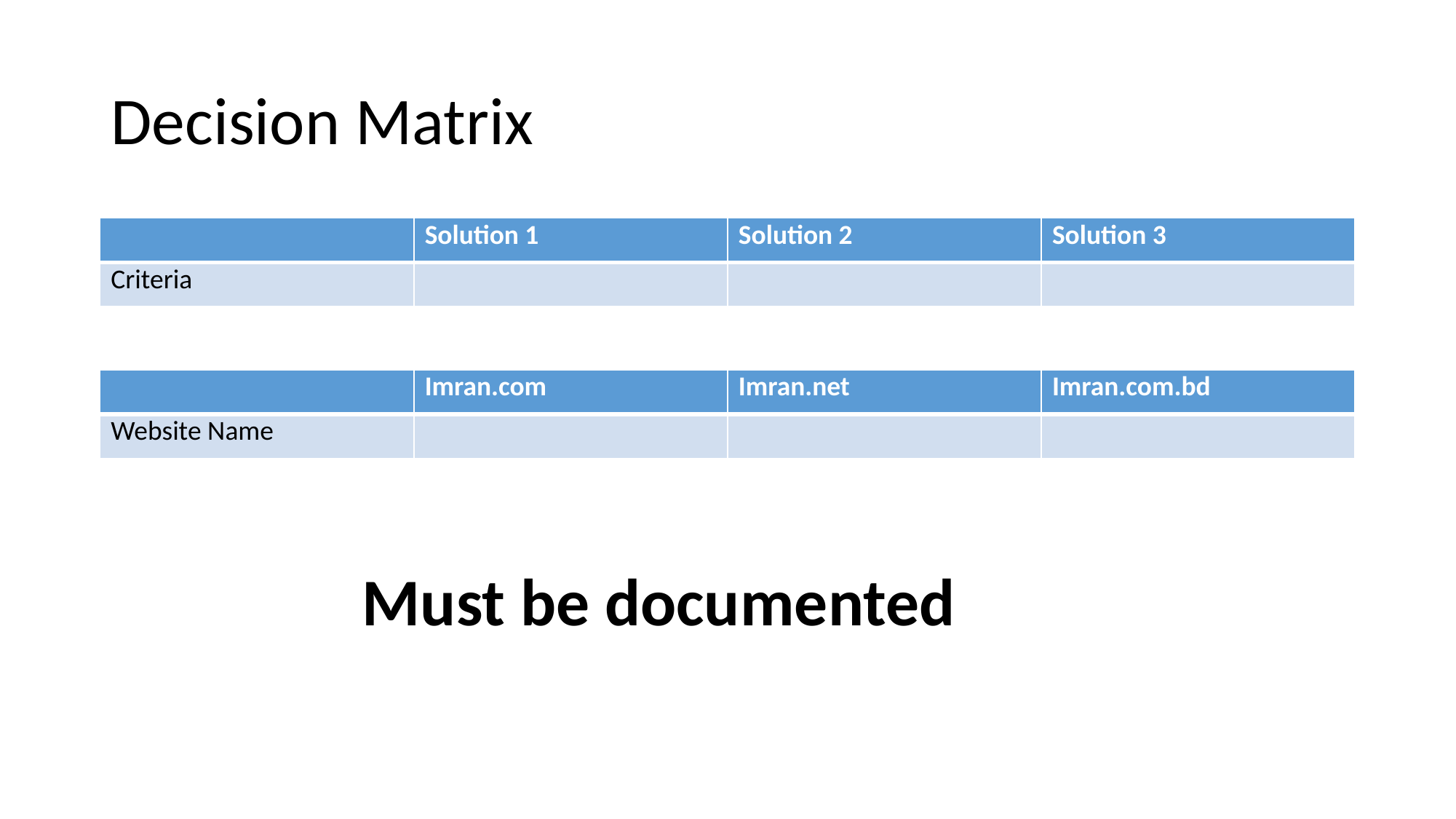

# Decision Matrix
|  | Solution 1 | Solution 2 | Solution 3 |
| --- | --- | --- | --- |
| Criteria |  |  |  |
|  | Imran.com | Imran.net | Imran.com.bd |
| --- | --- | --- | --- |
| Website Name |  |  |  |
Must be documented